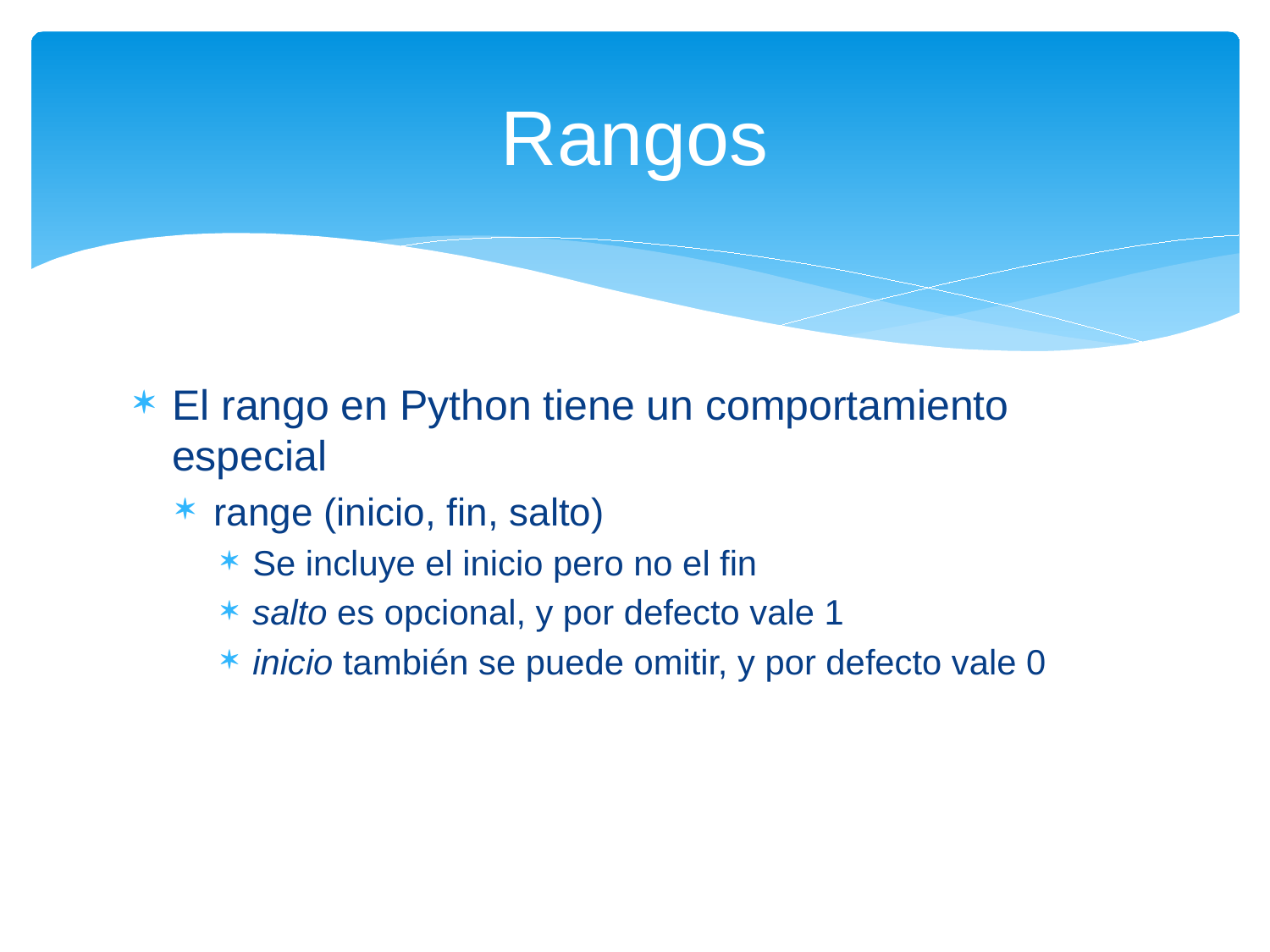

# Rangos
El rango en Python tiene un comportamiento especial
range (inicio, fin, salto)
Se incluye el inicio pero no el fin
salto es opcional, y por defecto vale 1
inicio también se puede omitir, y por defecto vale 0